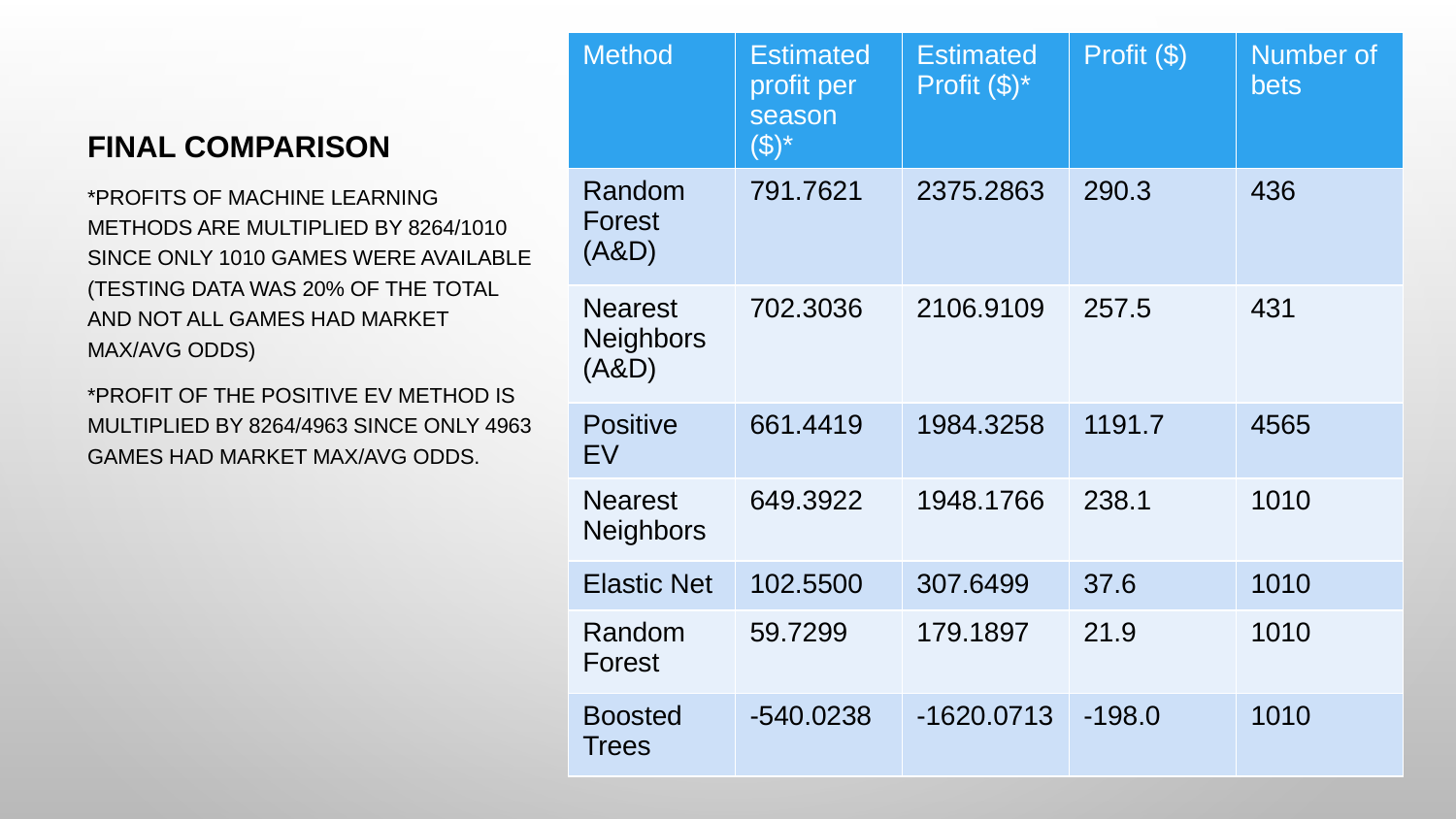

| Method | Estimated profit per season ($)\* | Estimated Profit ($)\* | Profit ($) | Number of bets |
| --- | --- | --- | --- | --- |
| Random Forest (A&D) | 791.7621 | 2375.2863 | 290.3 | 436 |
| Nearest Neighbors (A&D) | 702.3036 | 2106.9109 | 257.5 | 431 |
| Positive EV | 661.4419 | 1984.3258 | 1191.7 | 4565 |
| Nearest Neighbors | 649.3922 | 1948.1766 | 238.1 | 1010 |
| Elastic Net | 102.5500 | 307.6499 | 37.6 | 1010 |
| Random Forest | 59.7299 | 179.1897 | 21.9 | 1010 |
| Boosted Trees | -540.0238 | -1620.0713 | -198.0 | 1010 |
# Final comparison
*profits of machine learning methods are multiplied by 8264/1010 since only 1010 games were available (testing data was 20% of the total and not all games had market max/avg odds)
*profit of the positive ev method is multiplied by 8264/4963 since only 4963 games had market max/avg odds.